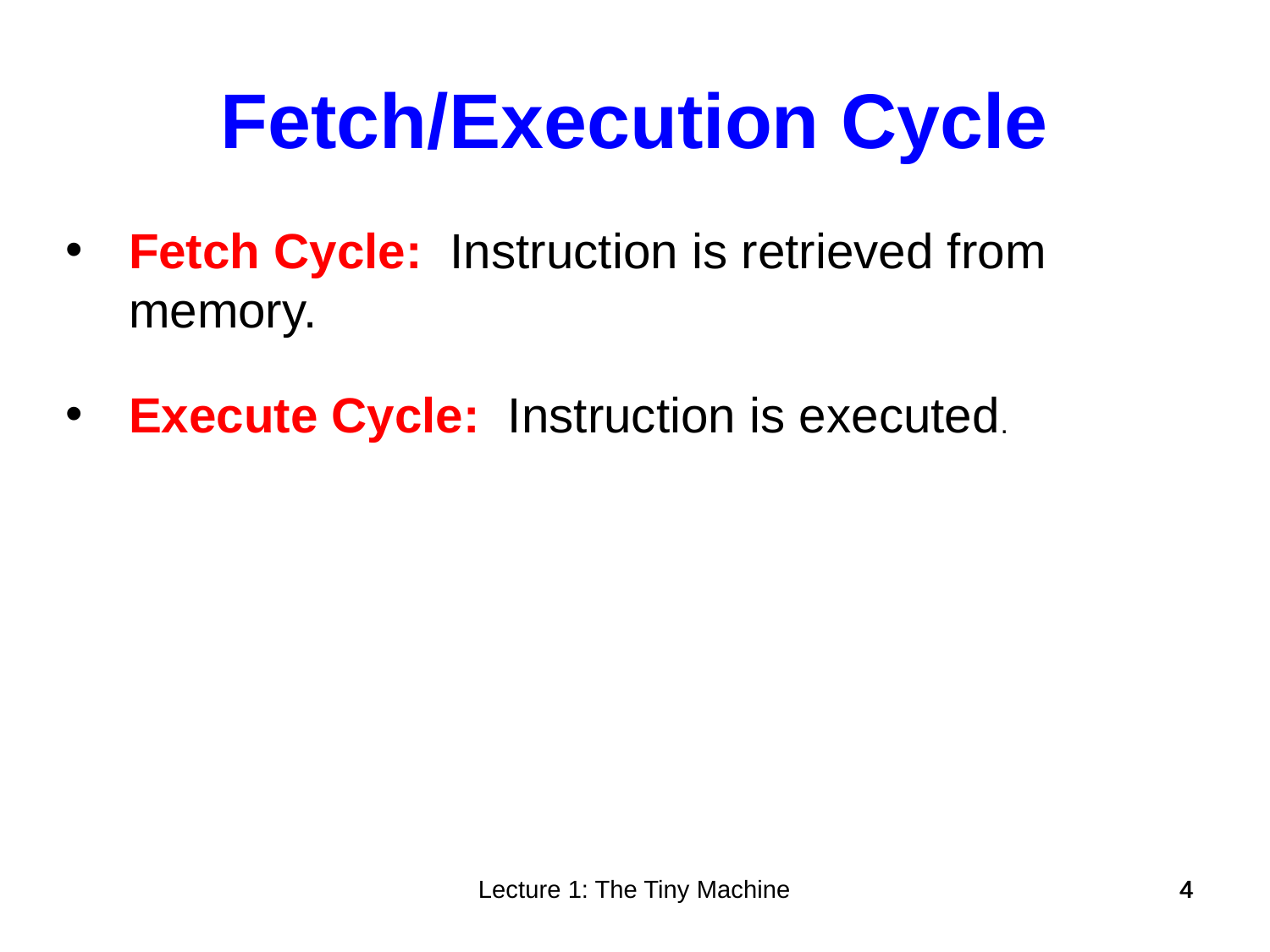

Fetch/Execution Cycle

Fetch Cycle:  Instruction is retrieved from memory.

Execute Cycle:  Instruction is executed.

Lecture 1: The Tiny Machine
4
4